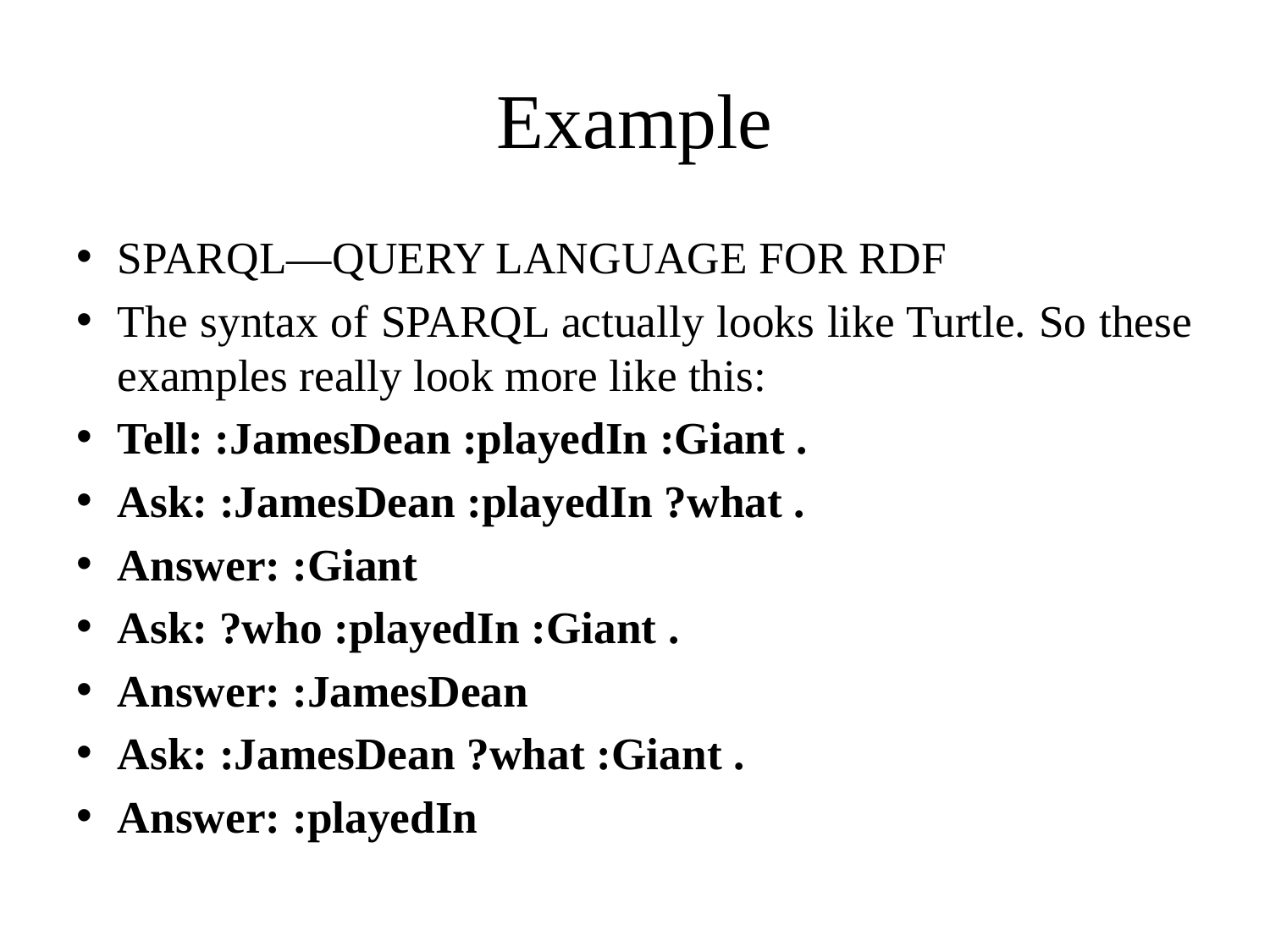

# Example
SPARQL—QUERY LANGUAGE FOR RDF
The syntax of SPARQL actually looks like Turtle. So these examples really look more like this:
Tell: :JamesDean :playedIn :Giant .
Ask: :JamesDean :playedIn ?what .
Answer: :Giant
Ask: ?who :playedIn :Giant .
Answer: :JamesDean
Ask: :JamesDean ?what :Giant .
Answer: :playedIn